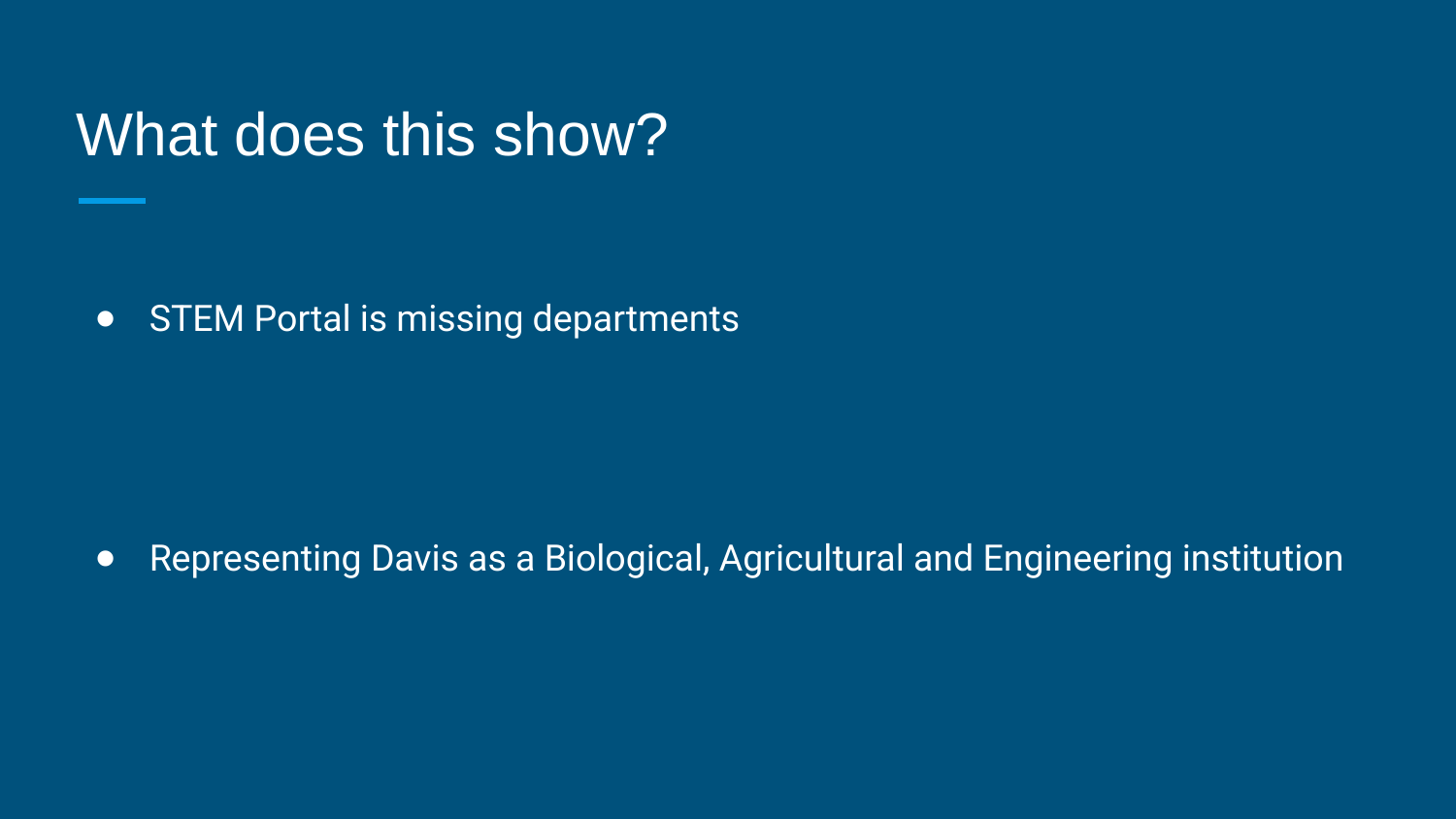

# What does this show?
STEM Portal is missing departments

Representing Davis as a Biological, Agricultural and Engineering institution